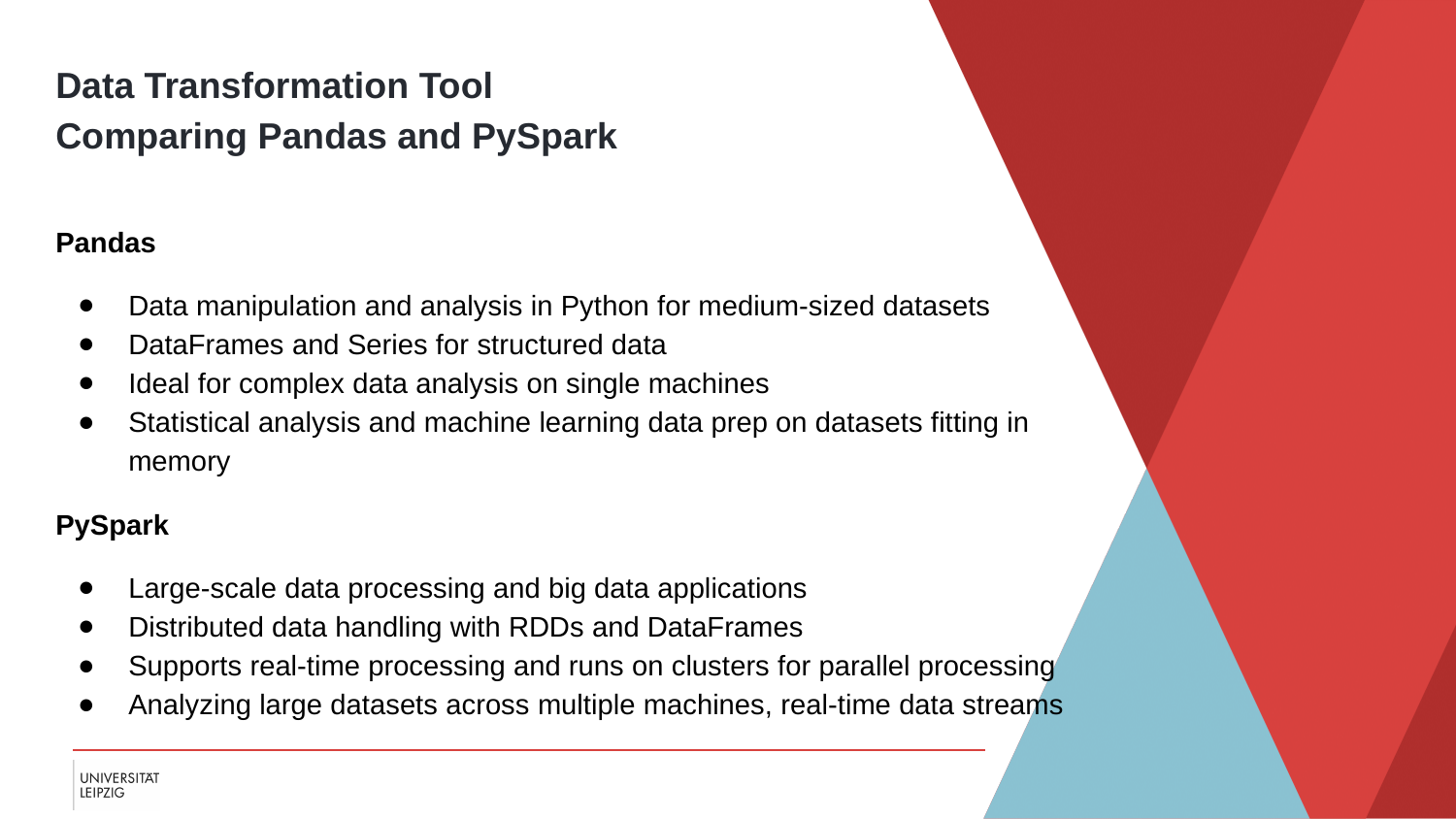

Data Transformation Tool
Comparing Pandas and PySpark
# Pandas
Data manipulation and analysis in Python for medium-sized datasets
DataFrames and Series for structured data
Ideal for complex data analysis on single machines
Statistical analysis and machine learning data prep on datasets fitting in memory
PySpark
Large-scale data processing and big data applications
Distributed data handling with RDDs and DataFrames
Supports real-time processing and runs on clusters for parallel processing
Analyzing large datasets across multiple machines, real-time data streams